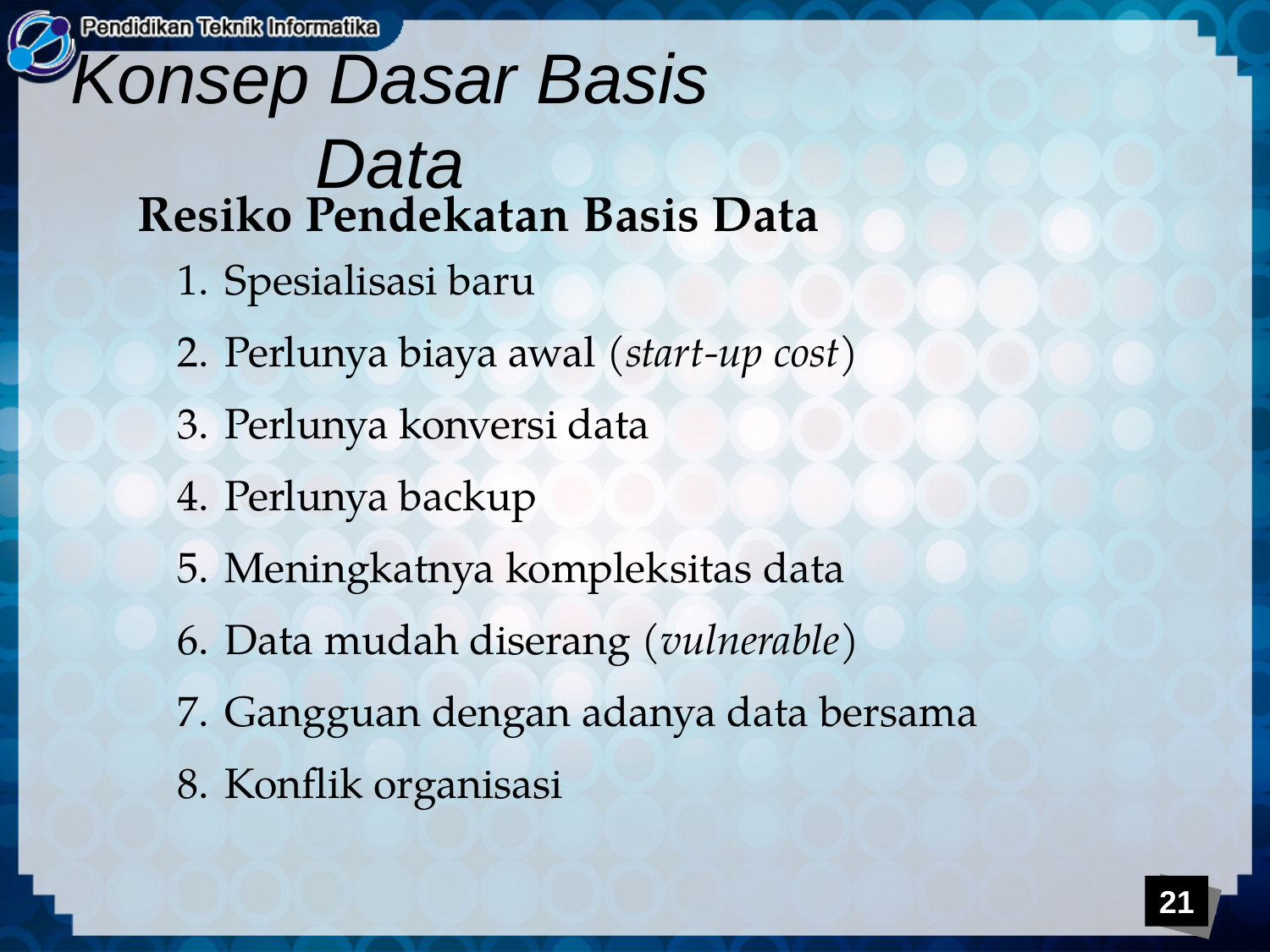

# Konsep Dasar Basis Data
Resiko Pendekatan Basis Data
Spesialisasi baru
Perlunya biaya awal (start-up cost)
Perlunya konversi data
Perlunya backup
Meningkatnya kompleksitas data
Data mudah diserang (vulnerable)
Gangguan dengan adanya data bersama
Konflik organisasi
21